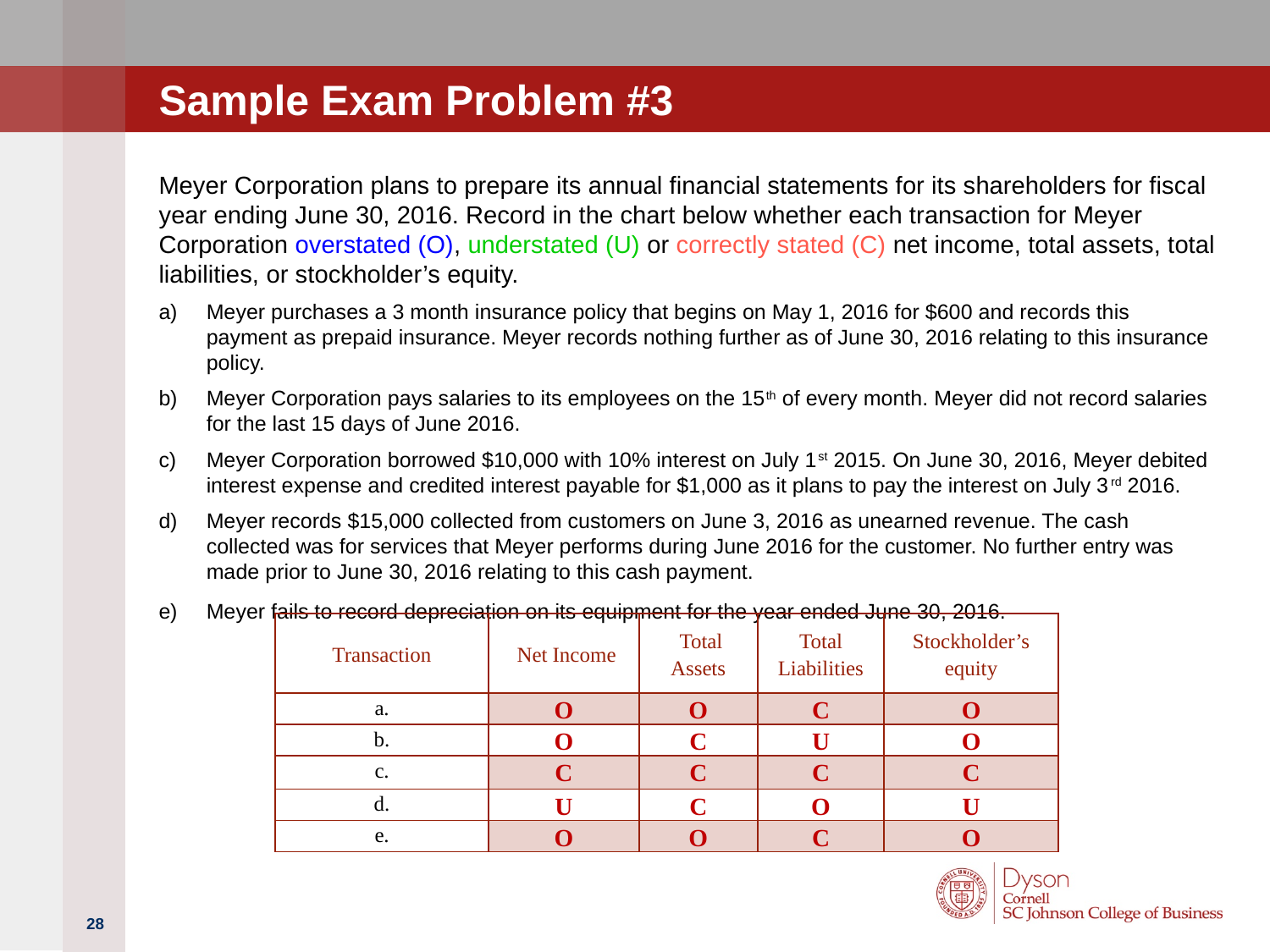

# Sample Exam Problem #3
Meyer Corporation plans to prepare its annual financial statements for its shareholders for fiscal year ending June 30, 2016. Record in the chart below whether each transaction for Meyer Corporation overstated (O), understated (U) or correctly stated (C) net income, total assets, total liabilities, or stockholder’s equity.
Meyer purchases a 3 month insurance policy that begins on May 1, 2016 for $600 and records this payment as prepaid insurance. Meyer records nothing further as of June 30, 2016 relating to this insurance policy.
Meyer Corporation pays salaries to its employees on the 15th of every month. Meyer did not record salaries for the last 15 days of June 2016.
Meyer Corporation borrowed $10,000 with 10% interest on July 1st 2015. On June 30, 2016, Meyer debited interest expense and credited interest payable for $1,000 as it plans to pay the interest on July 3rd 2016.
Meyer records $15,000 collected from customers on June 3, 2016 as unearned revenue. The cash collected was for services that Meyer performs during June 2016 for the customer. No further entry was made prior to June 30, 2016 relating to this cash payment.
Meyer fails to record depreciation on its equipment for the year ended June 30, 2016.
| Transaction | Net Income | Total Assets | Total Liabilities | Stockholder’s equity |
| --- | --- | --- | --- | --- |
| a. | O | O | C | O |
| b. | O | C | U | O |
| c. | C | C | C | C |
| d. | U | C | O | U |
| e. | O | O | C | O |
28